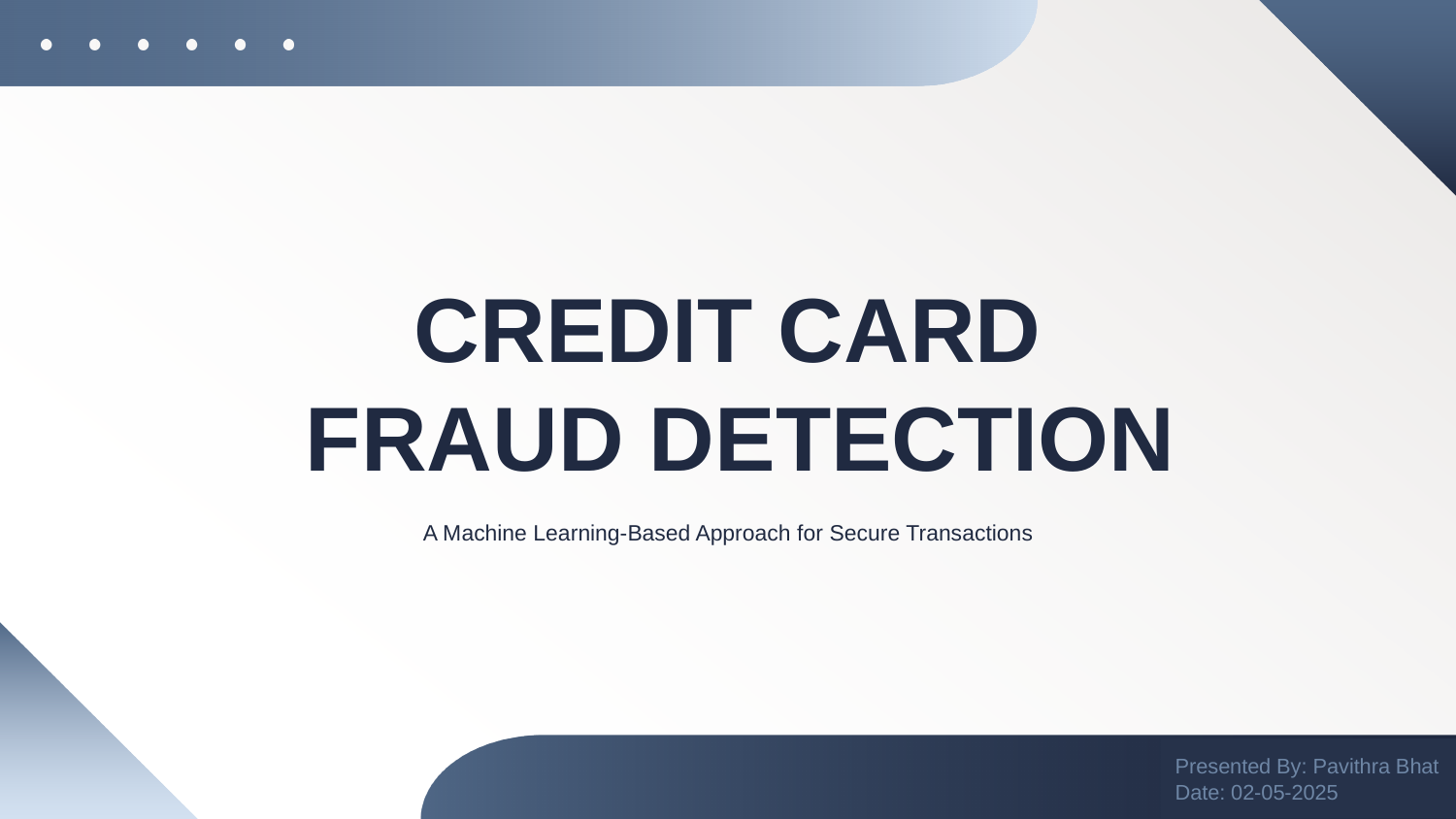

# CREDIT CARD FRAUD DETECTION
A Machine Learning-Based Approach for Secure Transactions
Presented By: Pavithra Bhat
Date: 02-05-2025